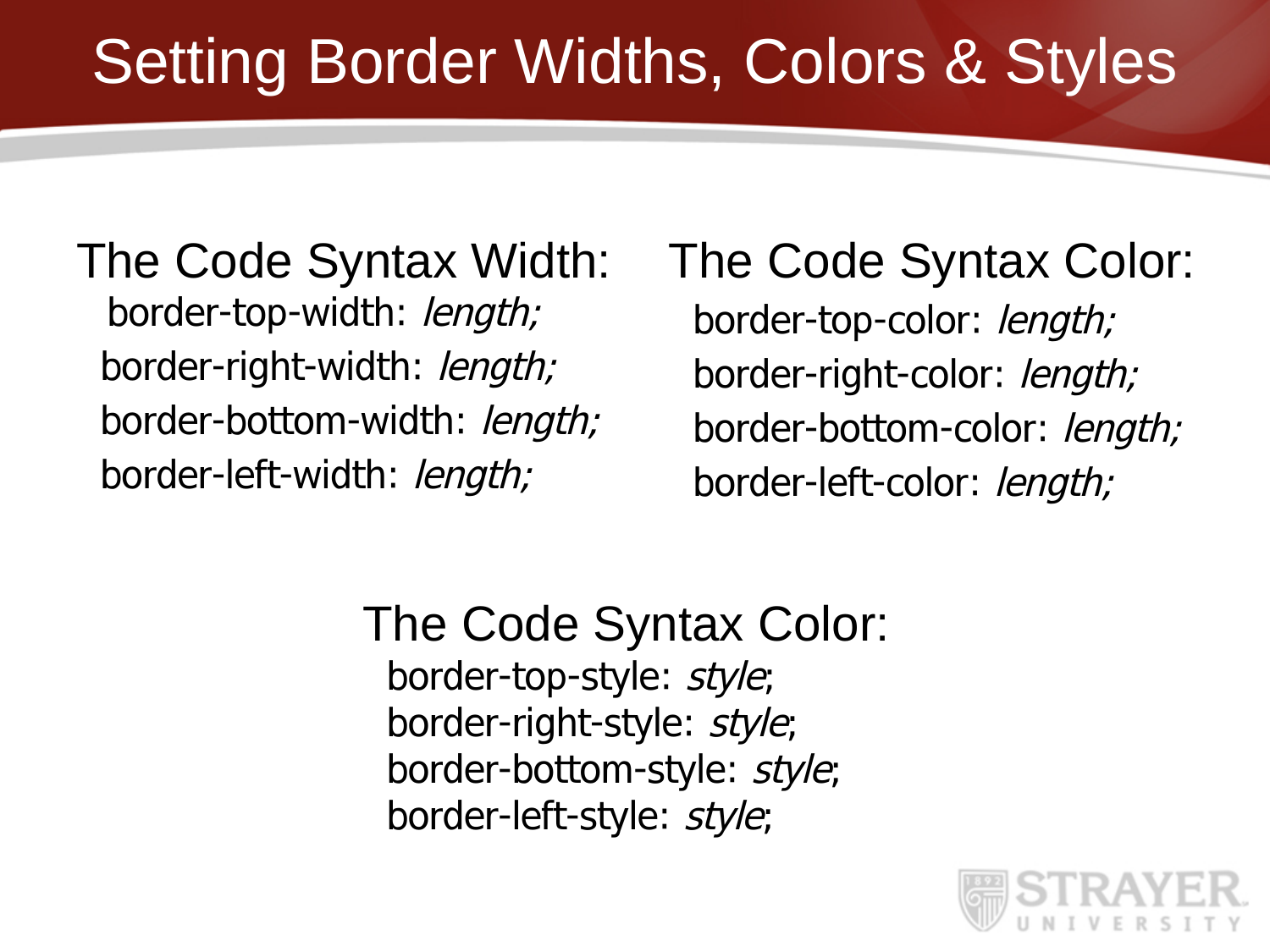

# Setting Border Widths, Colors & Styles
The Code Syntax Width:
border-top-width: length;
  border-right-width: length;
  border-bottom-width: length;
  border-left-width: length;

The Code Syntax Color:
  border-top-color: length;
  border-right-color: length;
  border-bottom-color: length;
  border-left-color: length;

The Code Syntax Color:
  border-top-style: style;
  border-right-style: style;
  border-bottom-style: style;
  border-left-style: style;